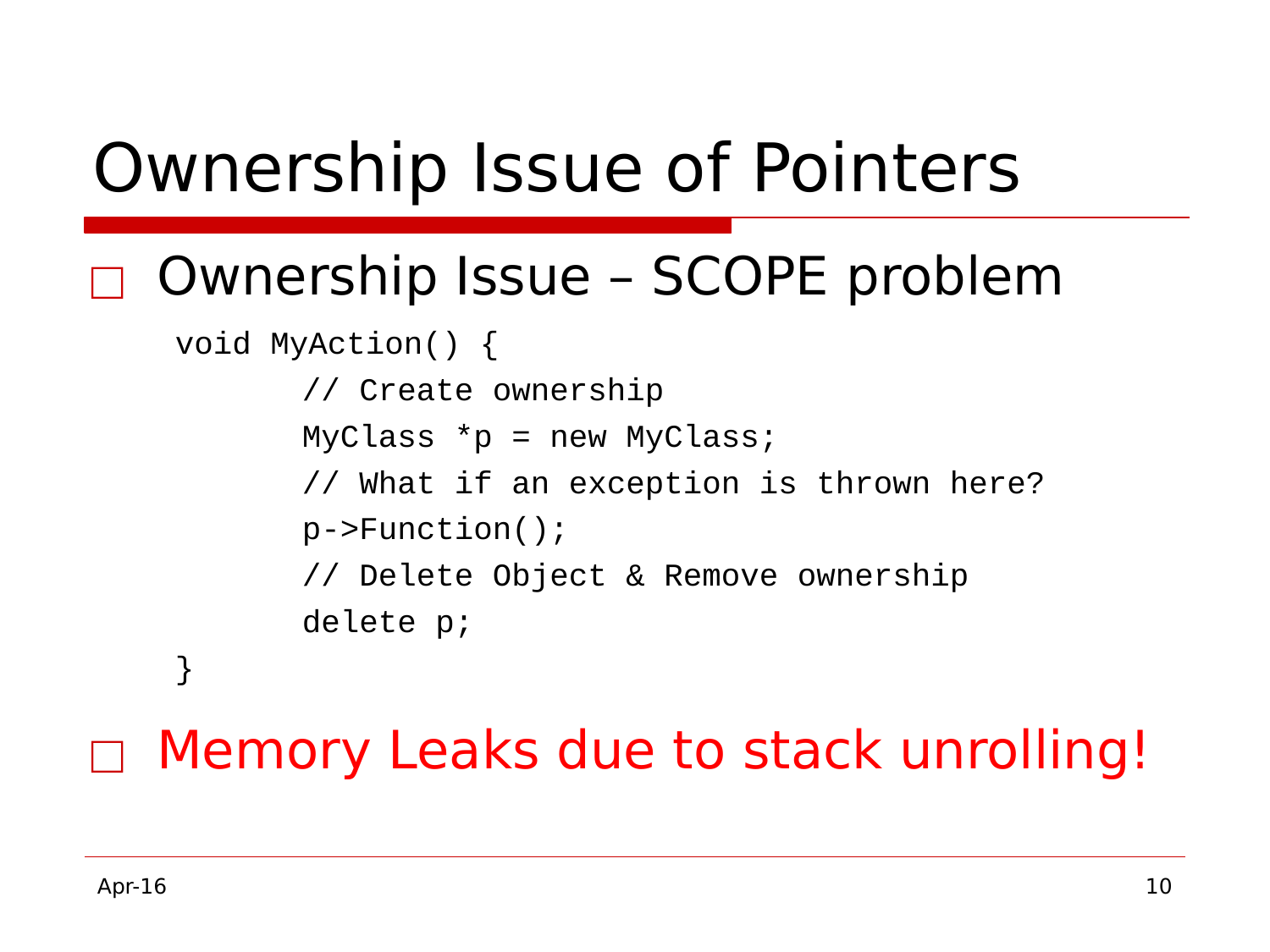

# Ownership Issue of Pointers
Ownership Issue – SCOPE problem

Memory Leaks due to stack unrolling!
void MyAction() {
	// Create ownership
	MyClass *p = new MyClass;
	// What if an exception is thrown here?
	p->Function();
	// Delete Object & Remove ownership
	delete p;
}
Apr-16
10